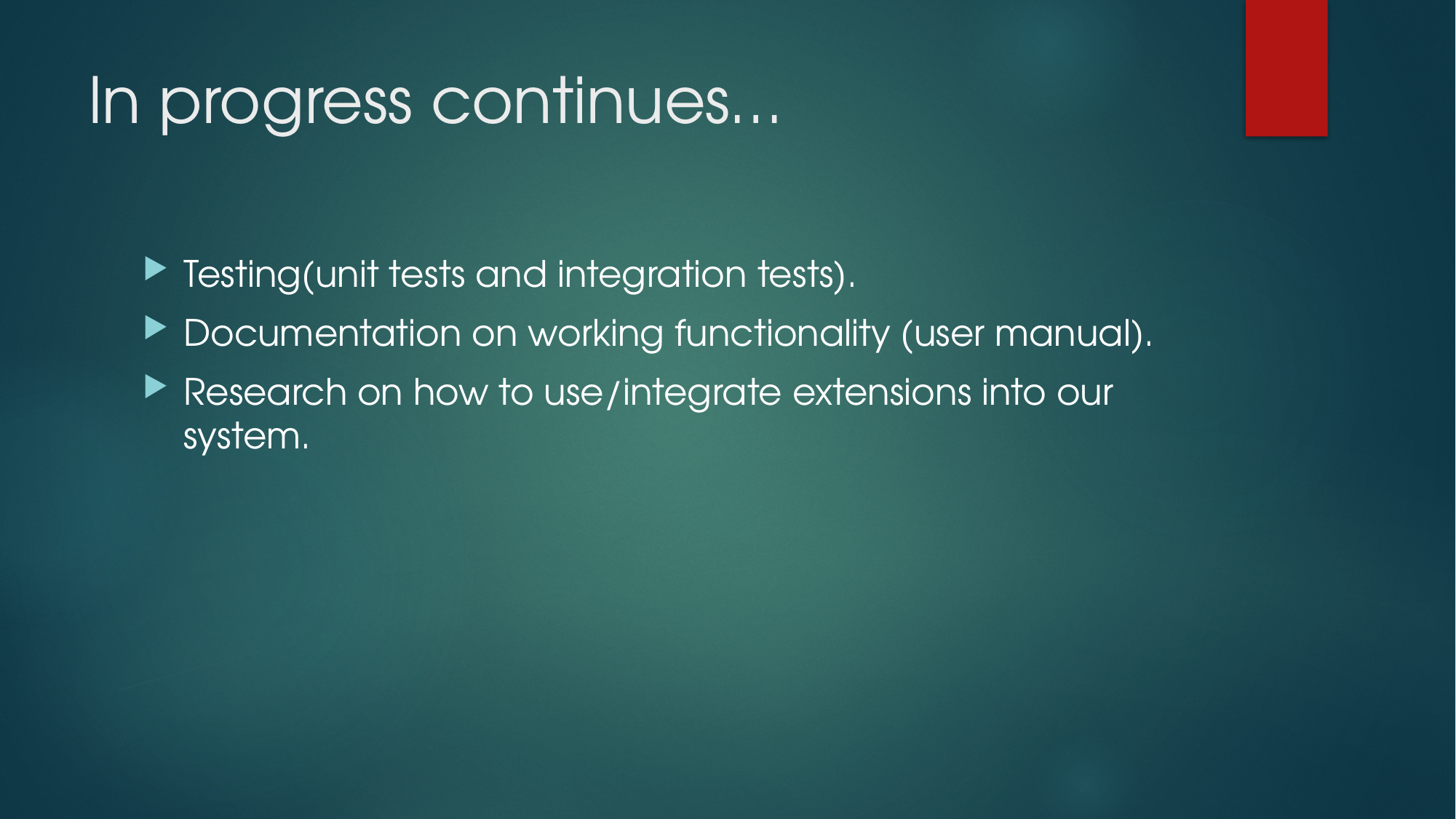

# In progress continues…
Testing(unit tests and integration tests).
Documentation on working functionality (user manual).
Research on how to use/integrate extensions into our system.